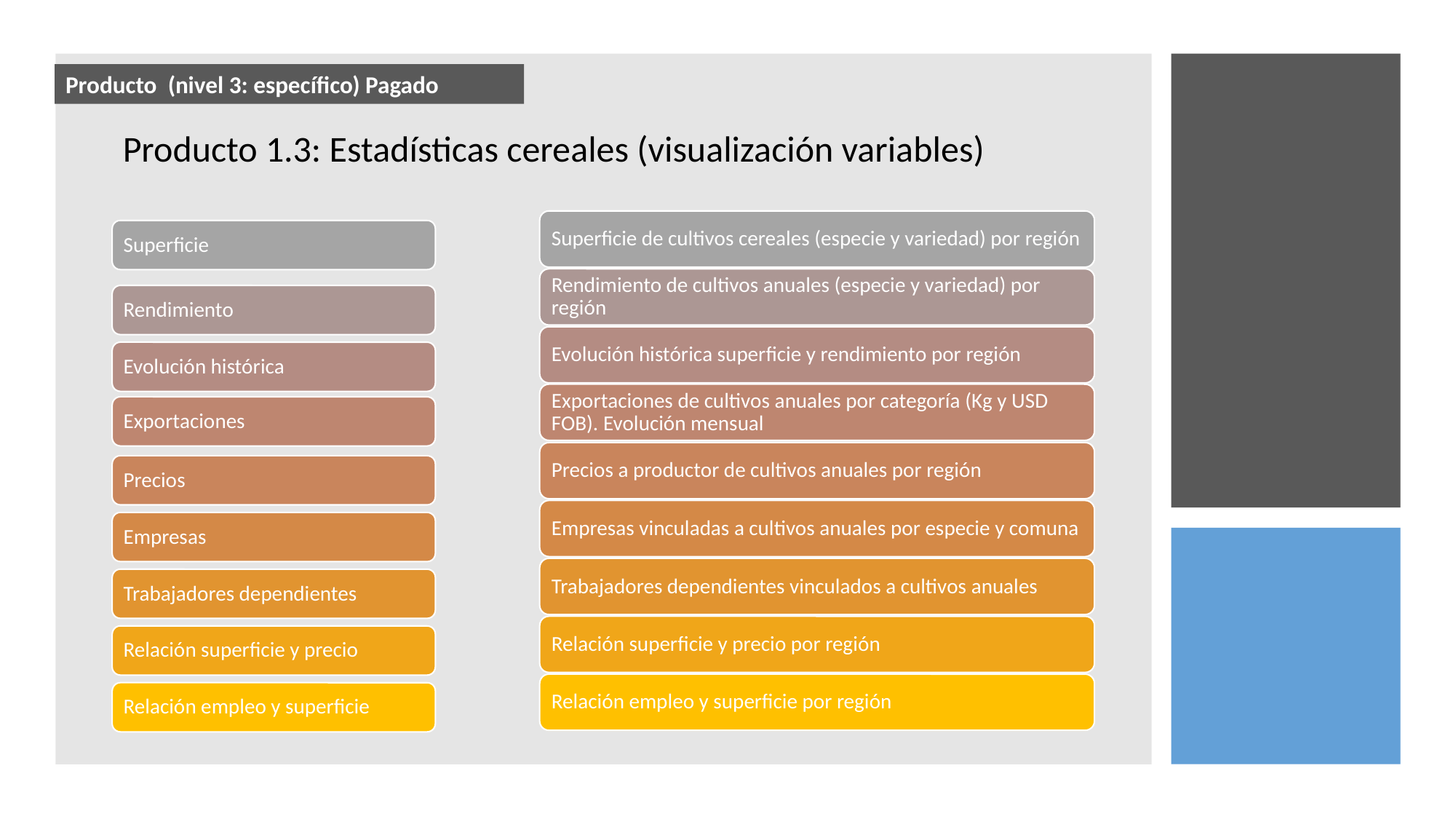

Producto  (nivel 3: específico) Pagado
Producto 1.3: Estadísticas cereales (visualización variables)
Superficie de cultivos cereales (especie y variedad) por región
Rendimiento de cultivos anuales (especie y variedad) por región
Evolución histórica superficie y rendimiento por región
Exportaciones de cultivos anuales por categoría (Kg y USD FOB). Evolución mensual
Precios a productor de cultivos anuales por región
Empresas vinculadas a cultivos anuales por especie y comuna
Trabajadores dependientes vinculados a cultivos anuales
Relación superficie y precio por región
Relación empleo y superficie por región
Superficie
Rendimiento
Evolución histórica
Exportaciones
Precios
Empresas
Trabajadores dependientes
Relación superficie y precio
Relación empleo y superficie